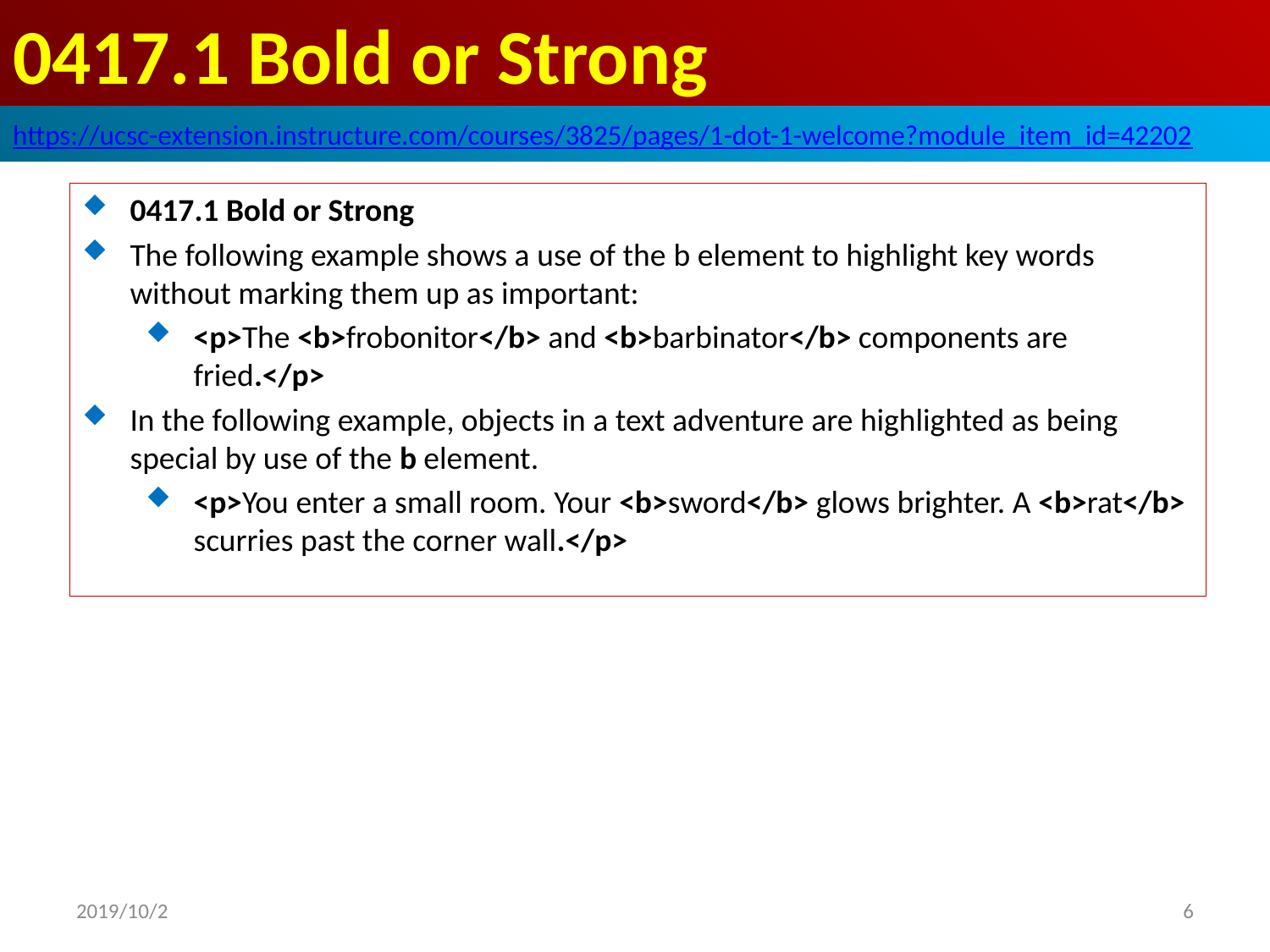

# 0417.1 Bold or Strong
https://ucsc-extension.instructure.com/courses/3825/pages/1-dot-1-welcome?module_item_id=42202
0417.1 Bold or Strong
The following example shows a use of the b element to highlight key words without marking them up as important:
<p>The <b>frobonitor</b> and <b>barbinator</b> components are fried.</p>
In the following example, objects in a text adventure are highlighted as being special by use of the b element.
<p>You enter a small room. Your <b>sword</b> glows brighter. A <b>rat</b> scurries past the corner wall.</p>

2019/10/2
6